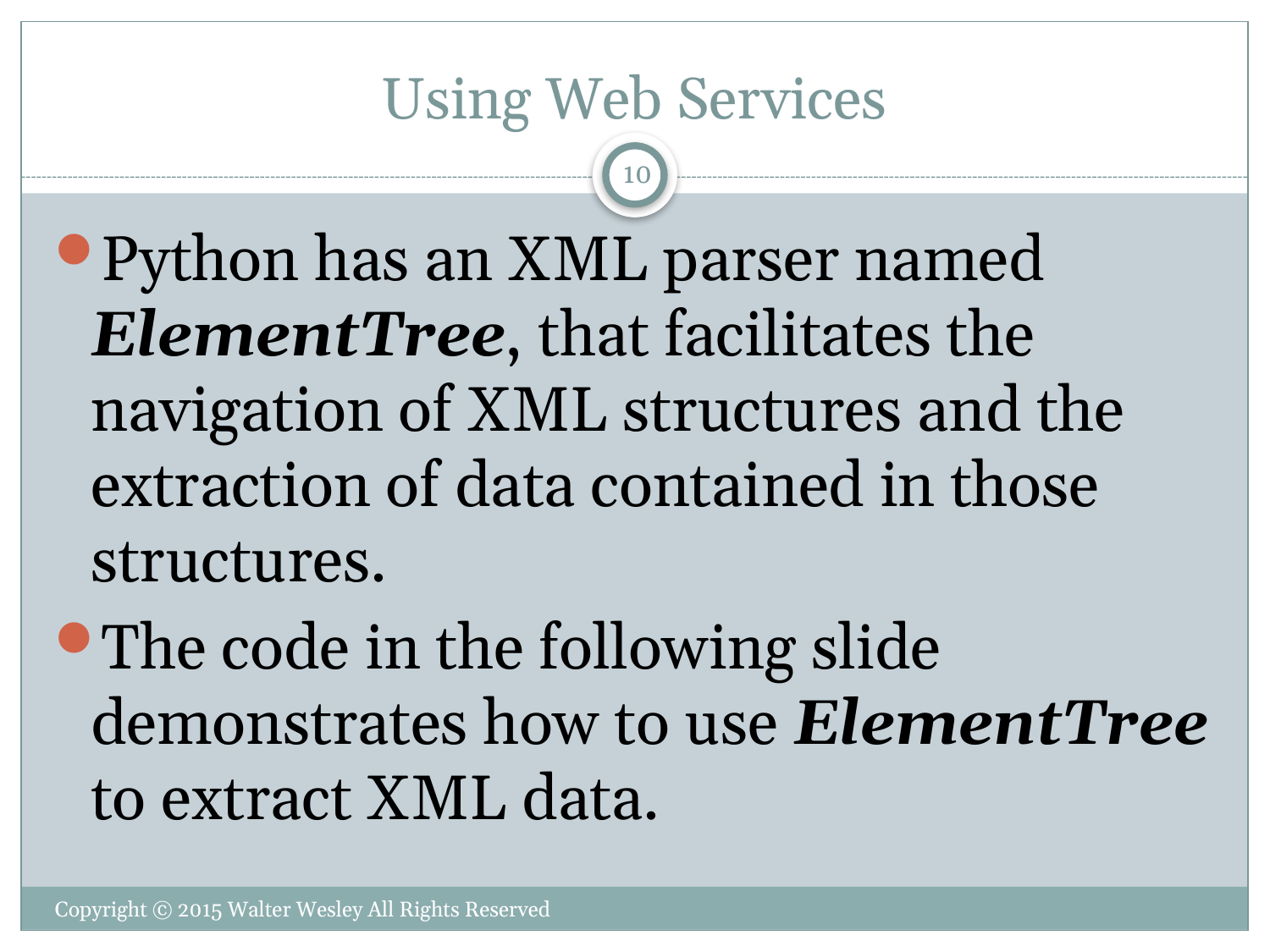

# Using Web Services
10
Python has an XML parser named ElementTree, that facilitates the navigation of XML structures and the extraction of data contained in those structures.
The code in the following slide demonstrates how to use ElementTree to extract XML data.

Copyright © 2015 Walter Wesley All Rights Reserved